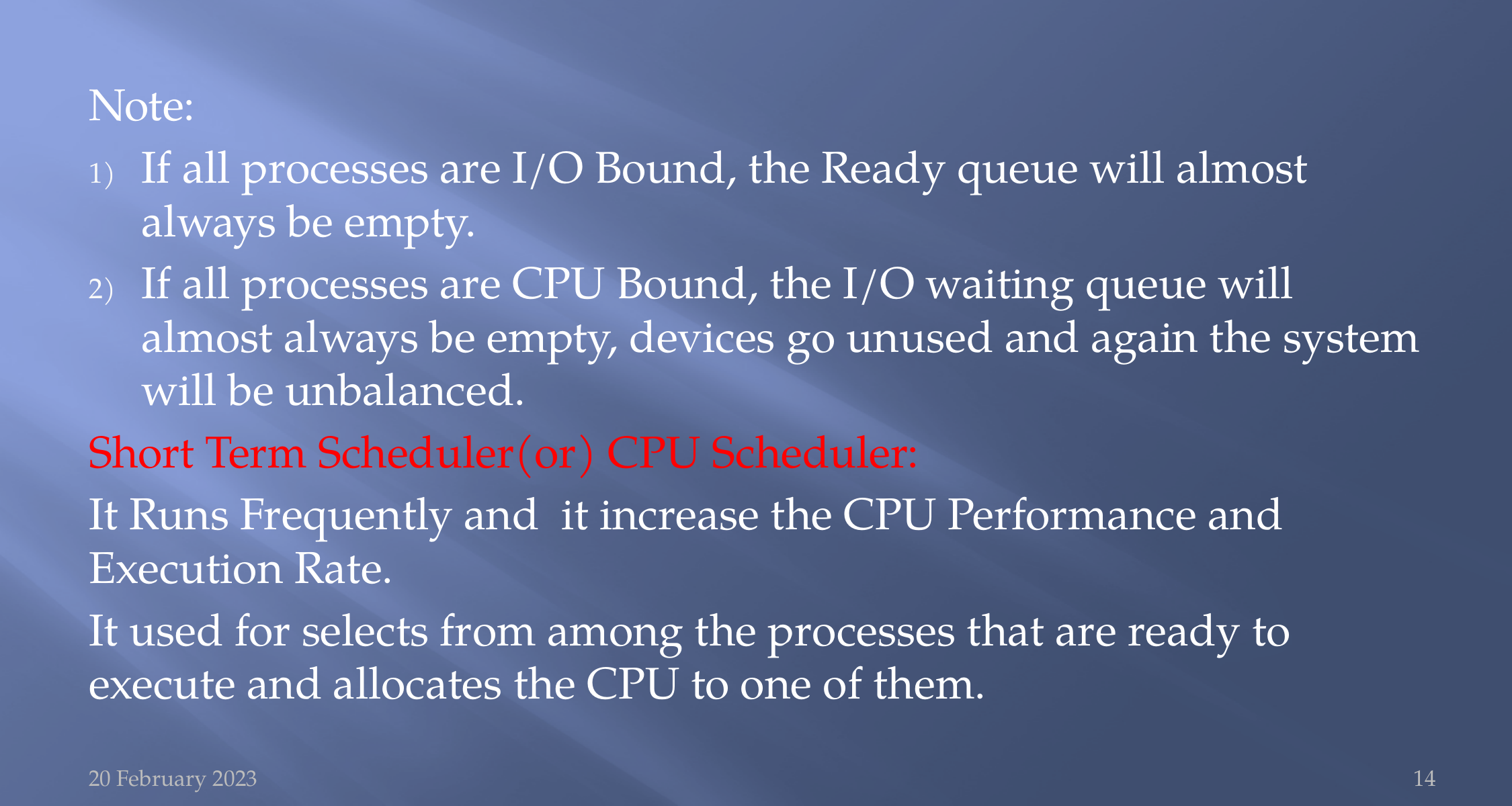

Note:
If all processes are I/O Bound, the Ready queue will almost always be empty.
If all processes are CPU Bound, the I/O waiting queue will almost always be empty, devices go unused and again the system will be unbalanced.
Short Term Scheduler(or) CPU Scheduler:
It Runs Frequently and  it increase the CPU Performance and Execution Rate.
It used for selects from among the processes that are ready to execute and allocates the CPU to one of them.

20 February 2023
14